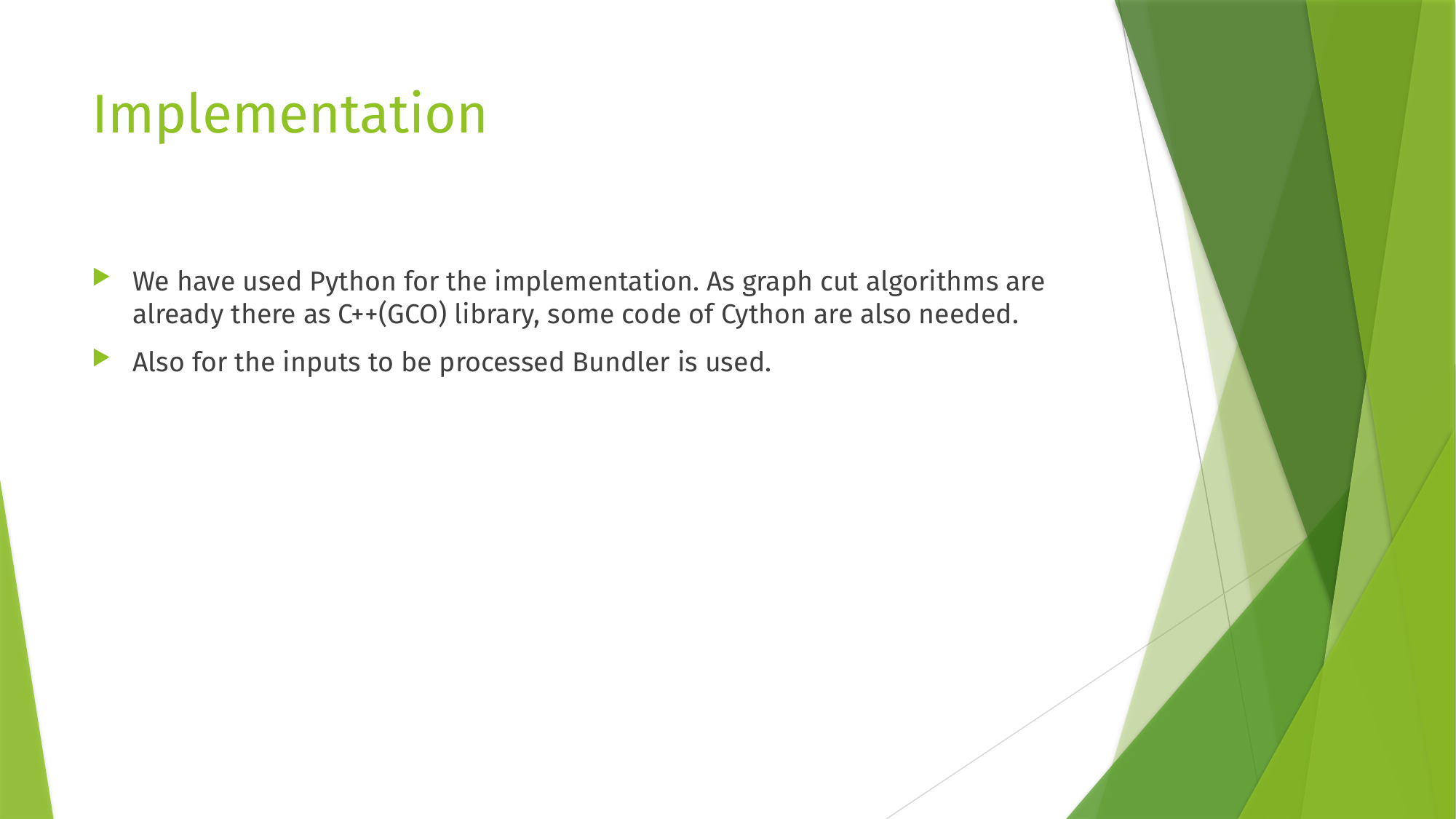

# Implementation
We have used Python for the implementation. As graph cut algorithms are already there as C++(GCO) library, some code of Cython are also needed.
Also for the inputs to be processed Bundler is used.